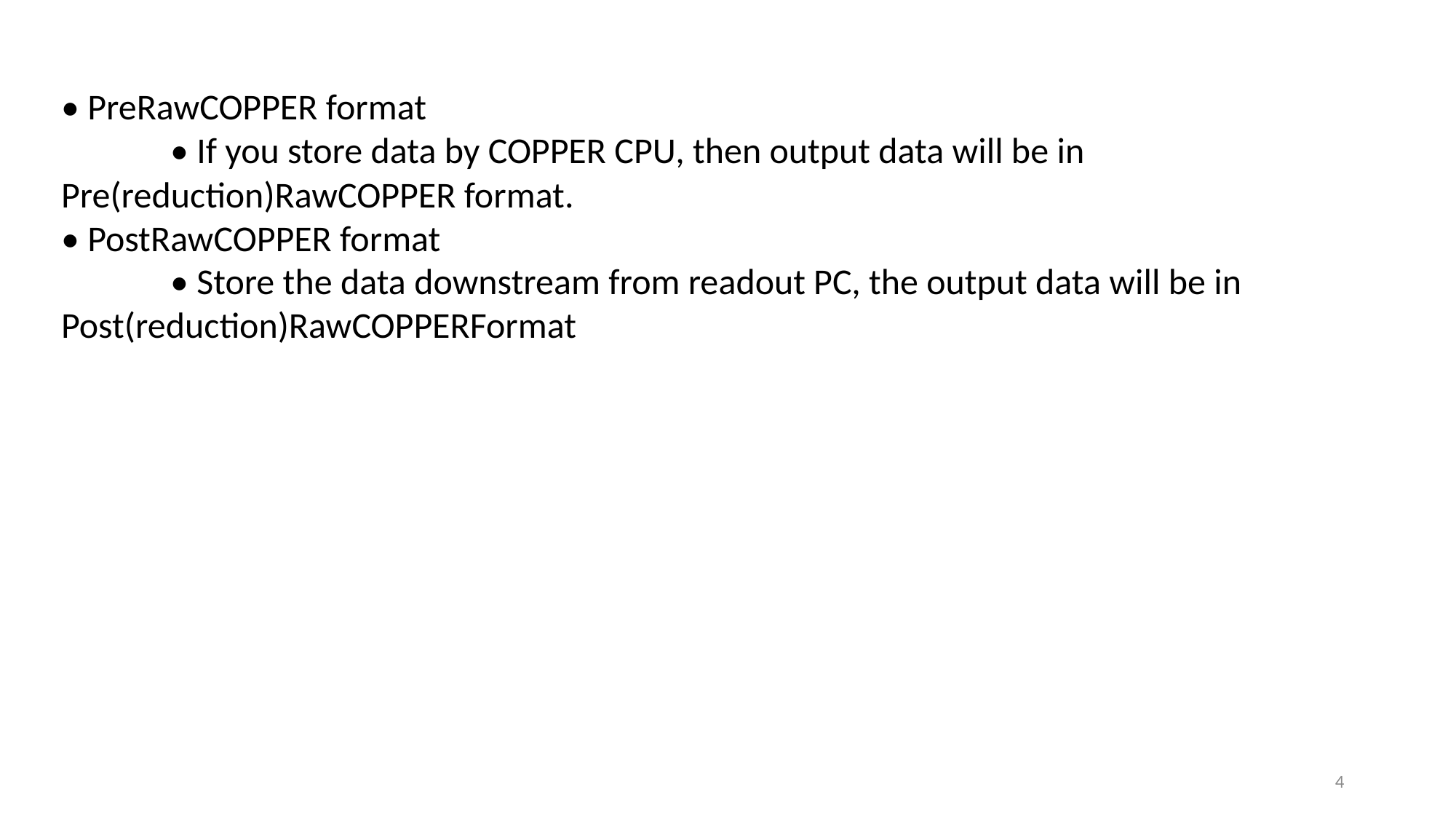

• PreRawCOPPER format
	• If you store data by COPPER CPU, then output data will be in Pre(reduction)RawCOPPER format.
• PostRawCOPPER format
	• Store the data downstream from readout PC, the output data will be in Post(reduction)RawCOPPERFormat
4